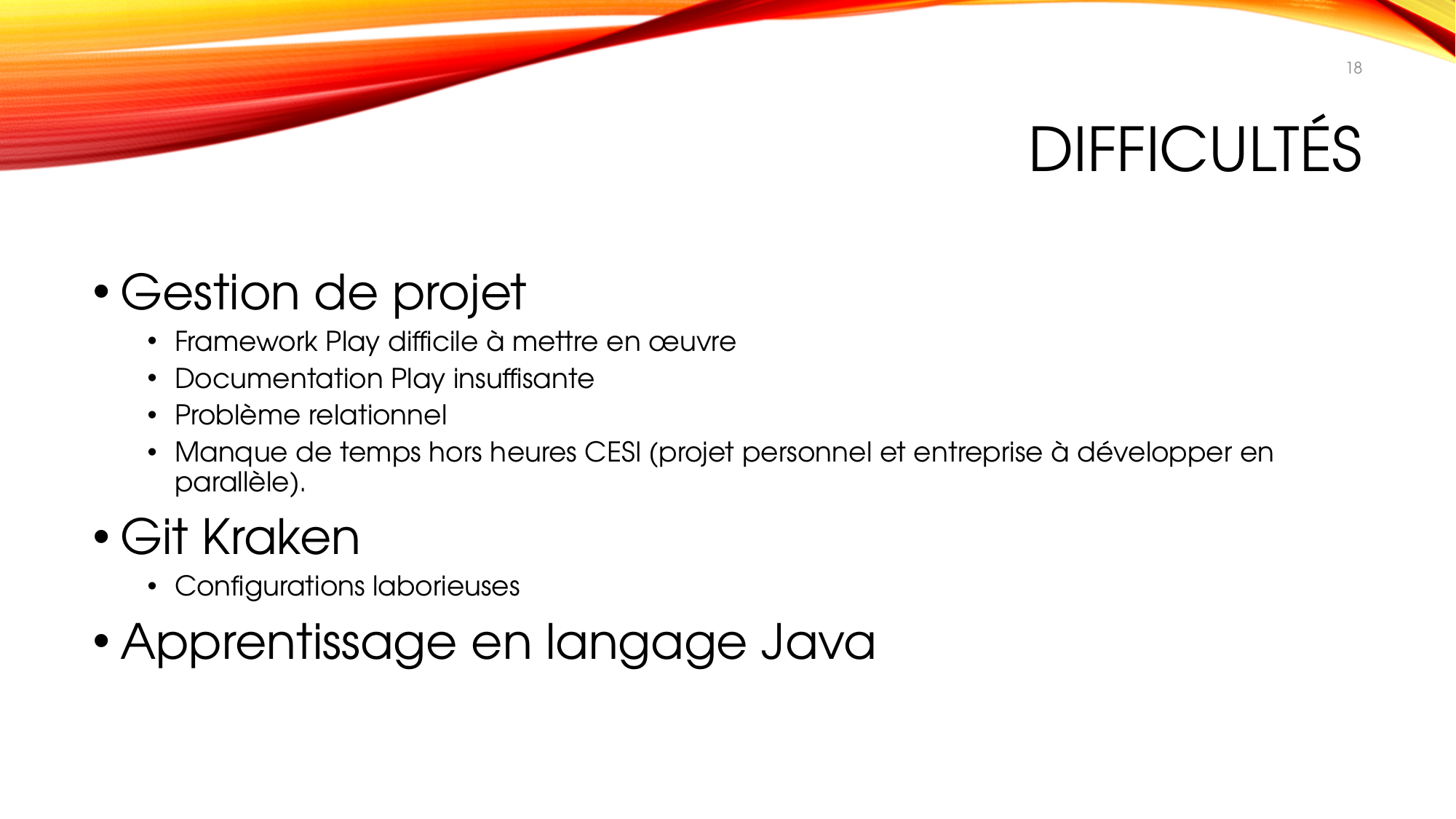

18
# Difficultés
Gestion de projet
Framework Play difficile à mettre en œuvre
Documentation Play insuffisante
Problème relationnel
Manque de temps hors heures CESI (projet personnel et entreprise à développer en parallèle).
Git Kraken
Configurations laborieuses
Apprentissage en langage Java